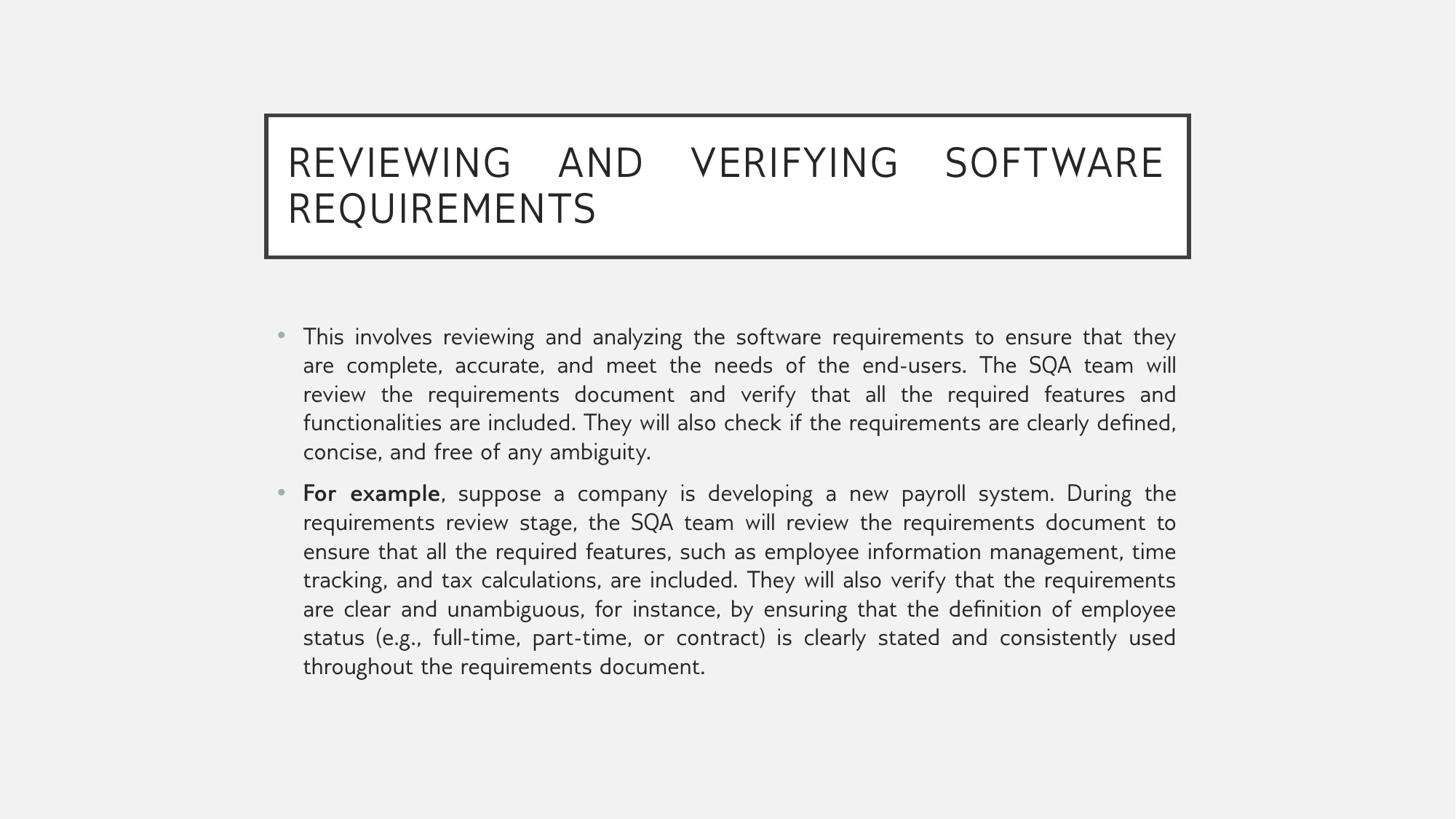

# Reviewing and Verifying Software Requirements
This involves reviewing and analyzing the software requirements to ensure that they are complete, accurate, and meet the needs of the end-users. The SQA team will review the requirements document and verify that all the required features and functionalities are included. They will also check if the requirements are clearly defined, concise, and free of any ambiguity.
For example, suppose a company is developing a new payroll system. During the requirements review stage, the SQA team will review the requirements document to ensure that all the required features, such as employee information management, time tracking, and tax calculations, are included. They will also verify that the requirements are clear and unambiguous, for instance, by ensuring that the definition of employee status (e.g., full-time, part-time, or contract) is clearly stated and consistently used throughout the requirements document.